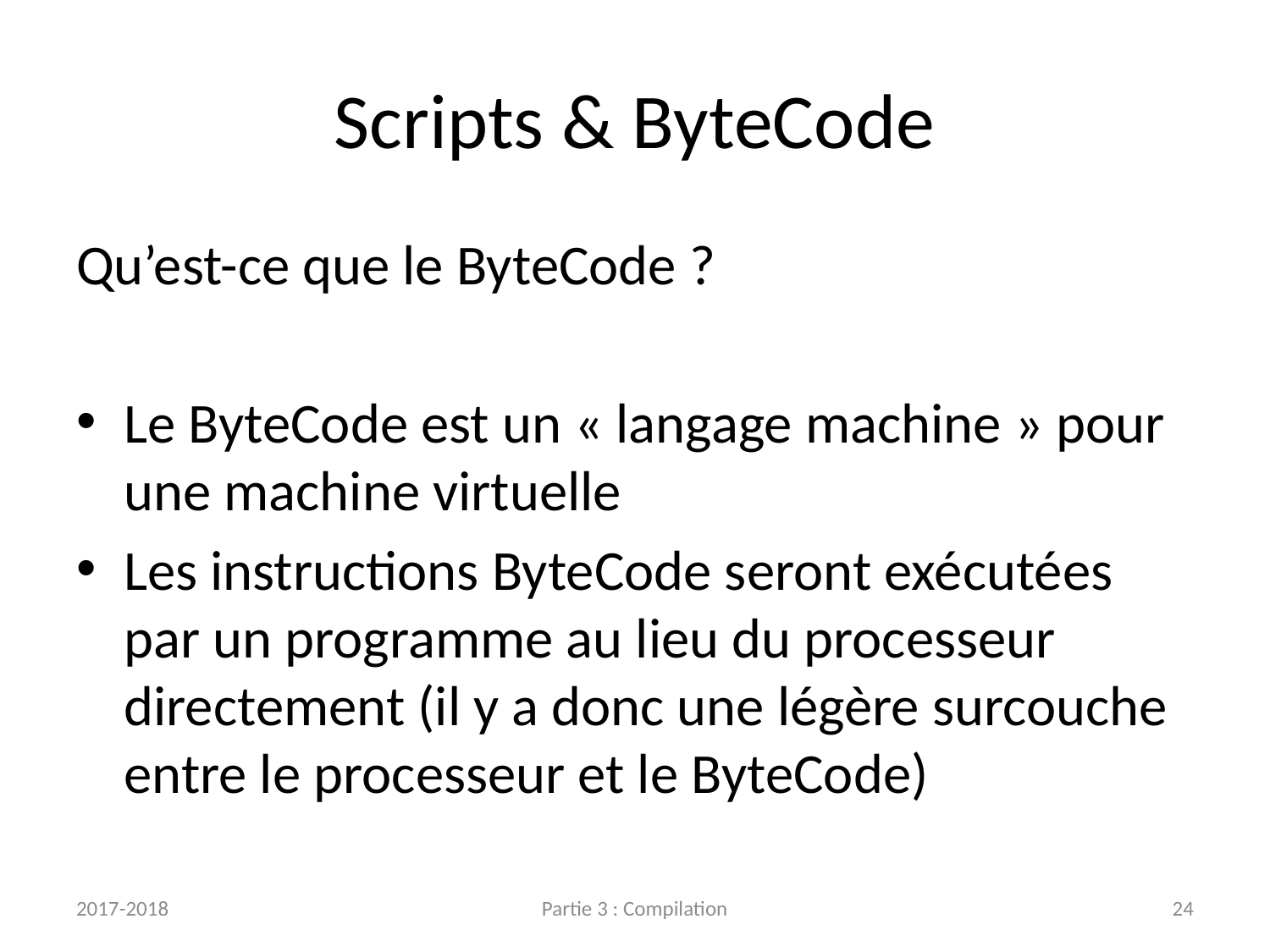

# Scripts & ByteCode
Qu’est-ce que le ByteCode ?

Le ByteCode est un « langage machine » pour une machine virtuelle
Les instructions ByteCode seront exécutées par un programme au lieu du processeur directement (il y a donc une légère surcouche entre le processeur et le ByteCode)
2017-2018
Partie 3 : Compilation
24